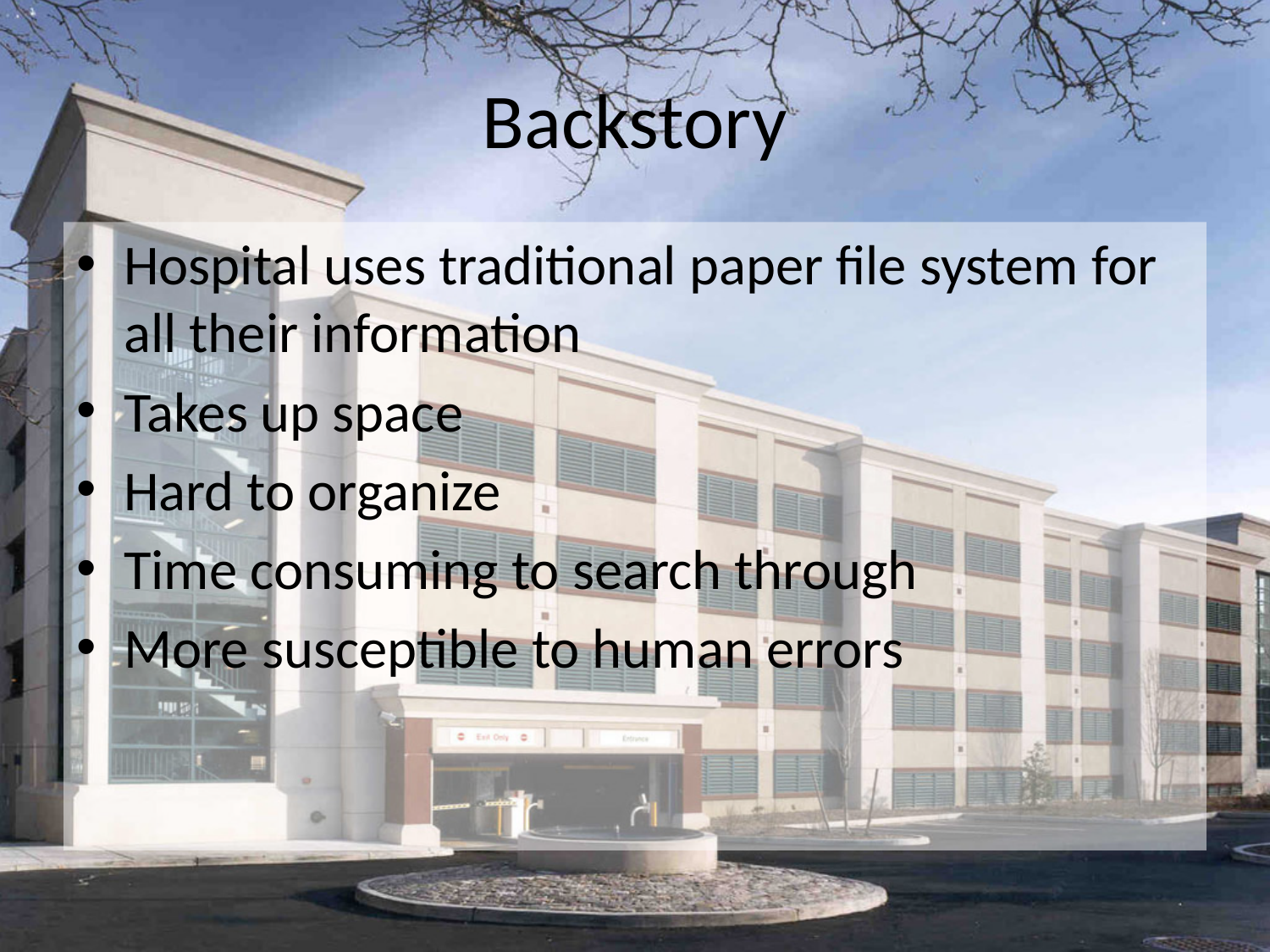

# Backstory
Hospital uses traditional paper file system for all their information
Takes up space
Hard to organize
Time consuming to search through
More susceptible to human errors